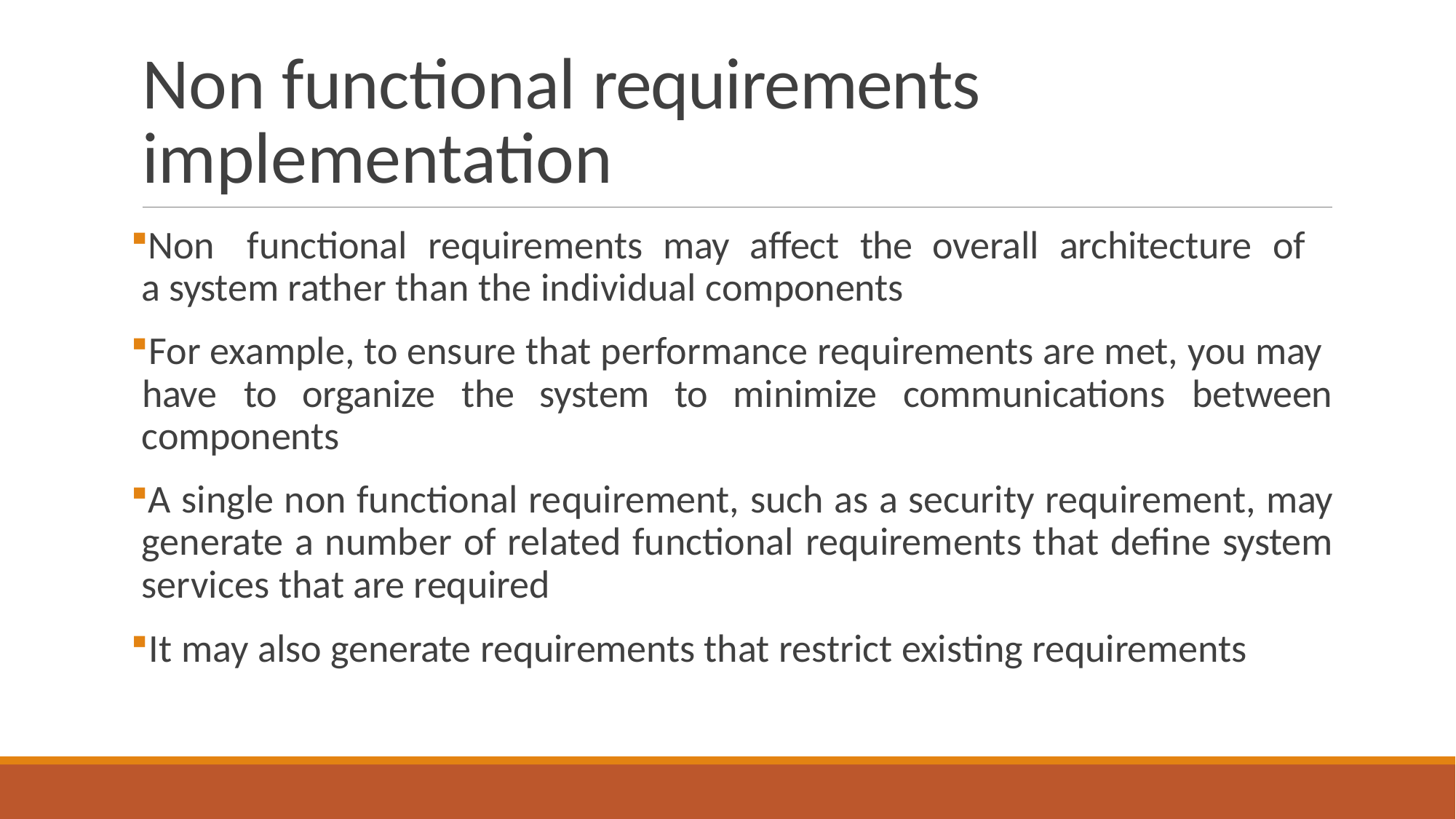

# Non functional requirements implementation
Non	functional	requirements	may	affect	the	overall	architecture	of	a system rather than the individual components
For example, to ensure that performance requirements are met, you may
have	to	organize	the	system	to	minimize	communications	between
components
A single non functional requirement, such as a security requirement, may generate a number of related functional requirements that define system services that are required
It may also generate requirements that restrict existing requirements
14